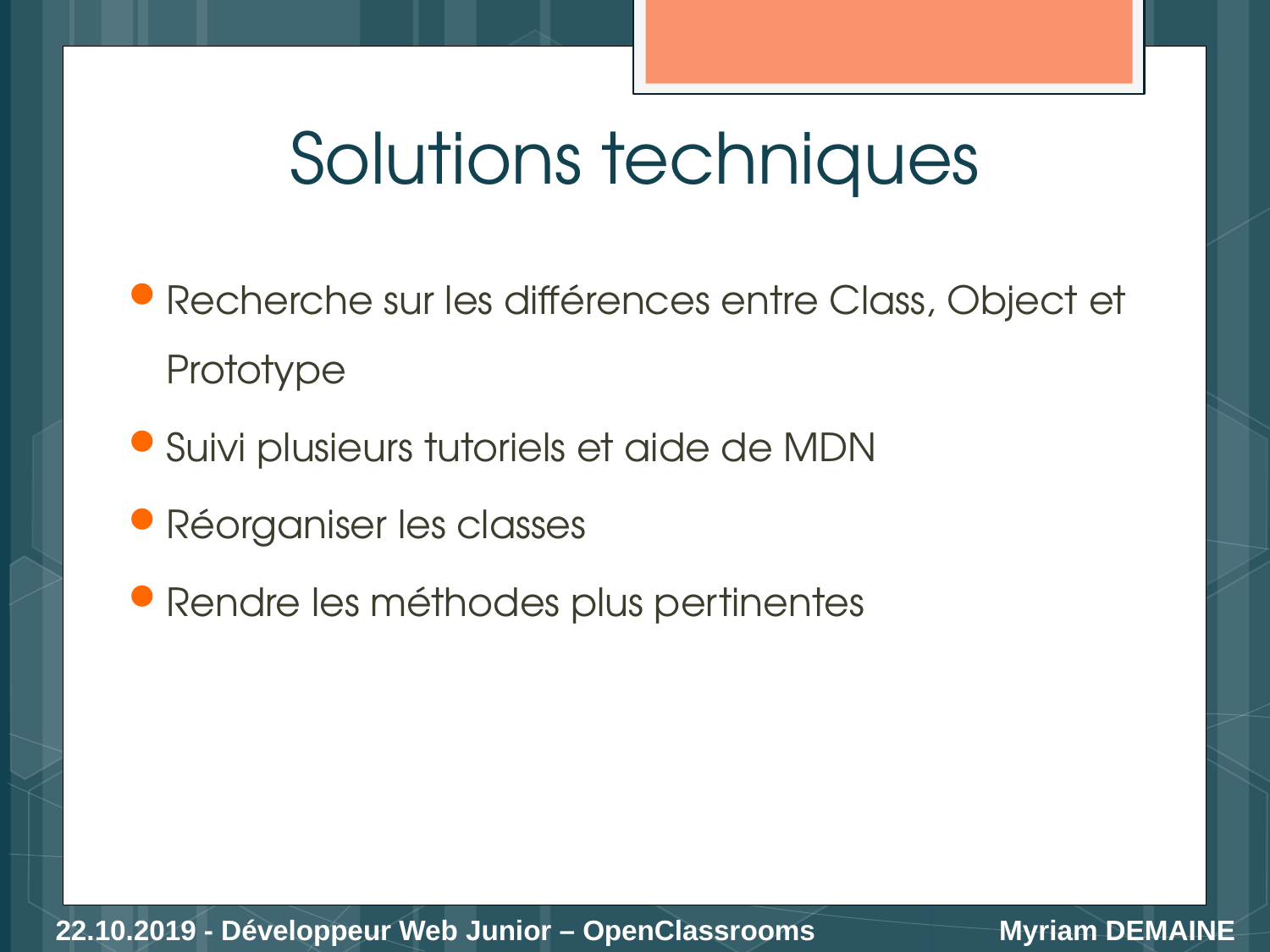

# Solutions techniques
Recherche sur les différences entre Class, Object et Prototype
Suivi plusieurs tutoriels et aide de MDN
Réorganiser les classes
Rendre les méthodes plus pertinentes